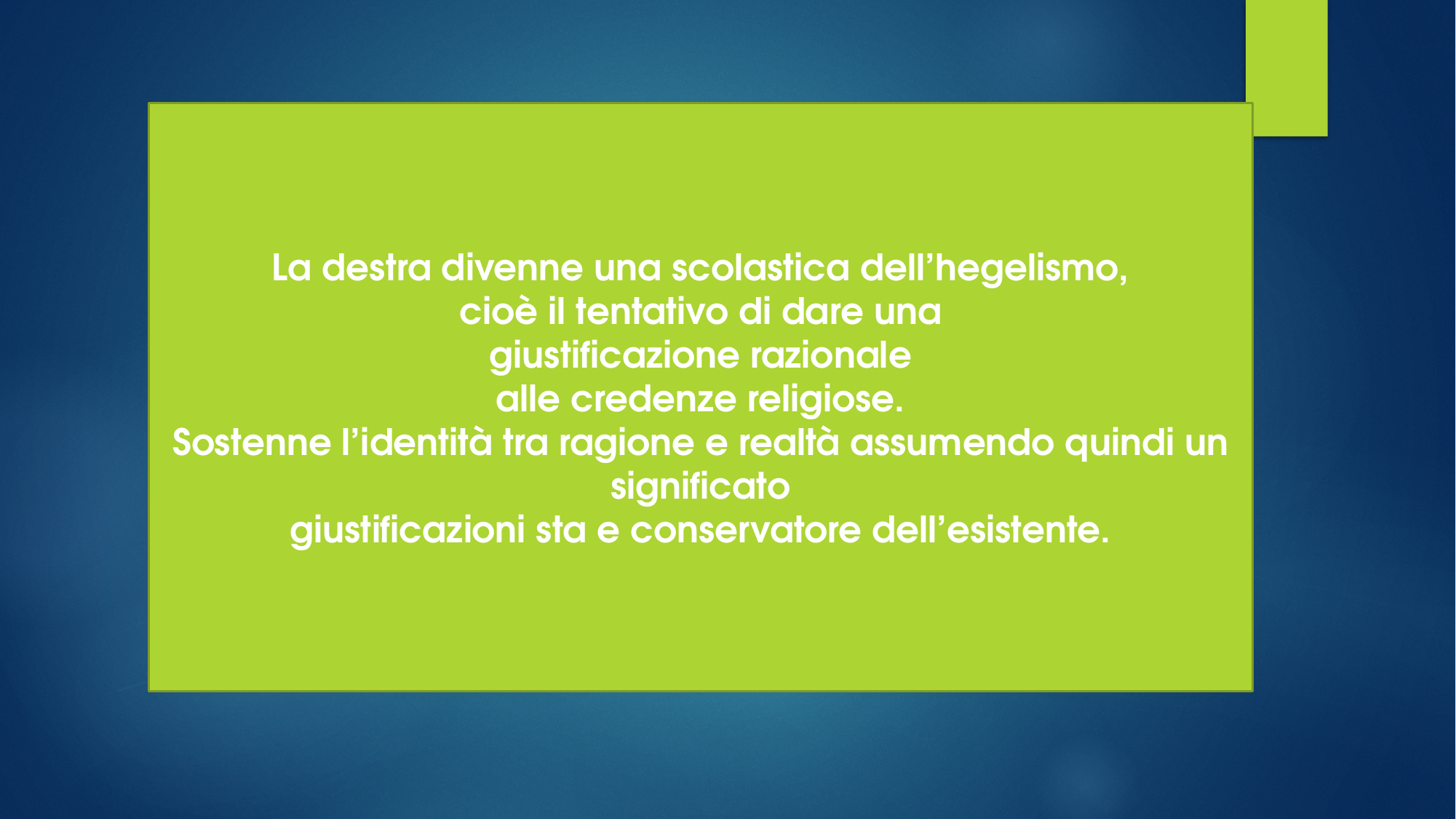

La destra divenne una scolastica dell’hegelismo,
cioè il tentativo di dare una
giustificazione razionale
alle credenze religiose.
Sostenne l’identità tra ragione e realtà assumendo quindi un significato
giustificazioni sta e conservatore dell’esistente.